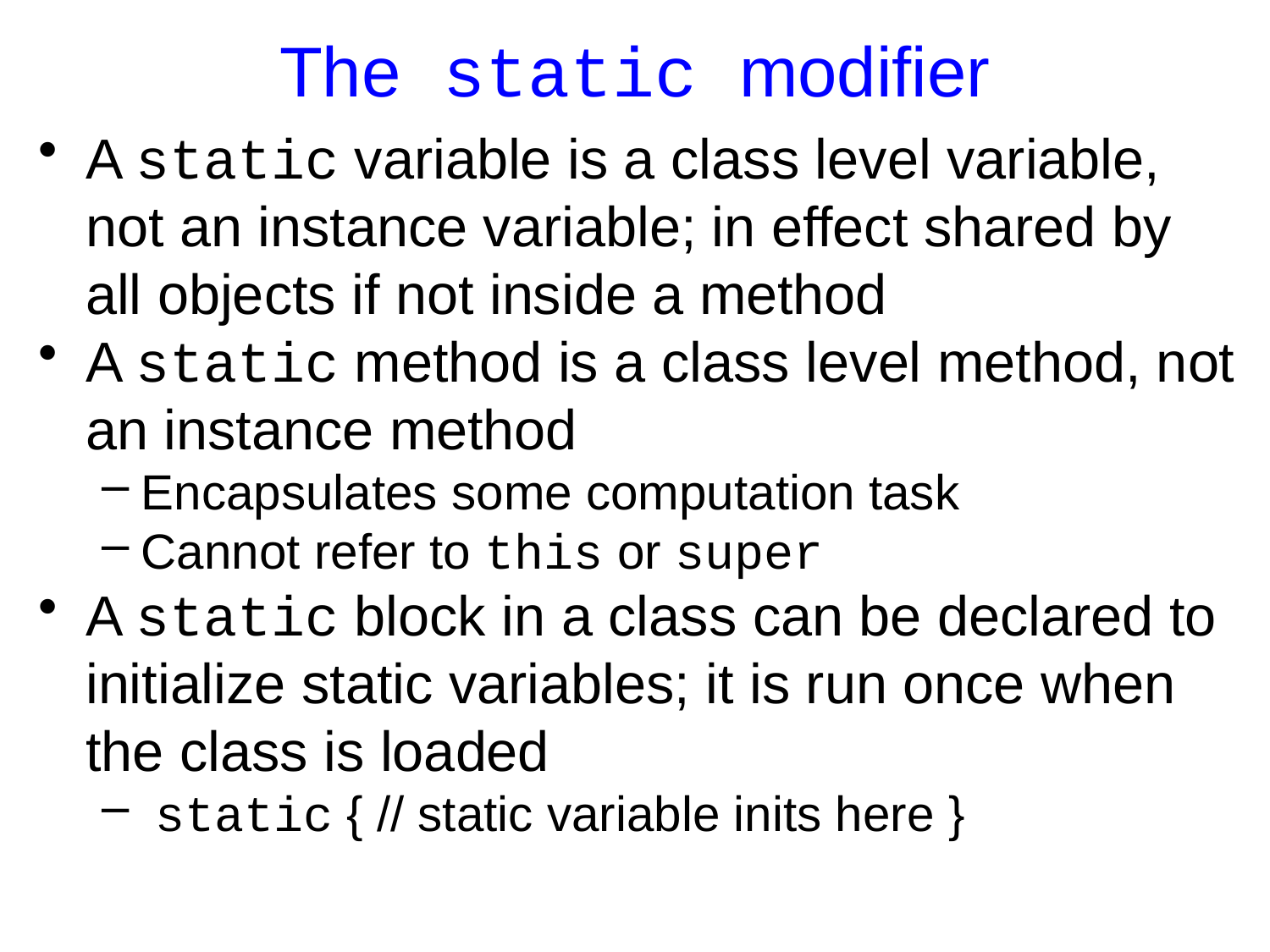

The static modifier
A static variable is a class level variable, not an instance variable; in effect shared by all objects if not inside a method
A static method is a class level method, not an instance method
Encapsulates some computation task
Cannot refer to this or super
A static block in a class can be declared to initialize static variables; it is run once when the class is loaded
 static { // static variable inits here }